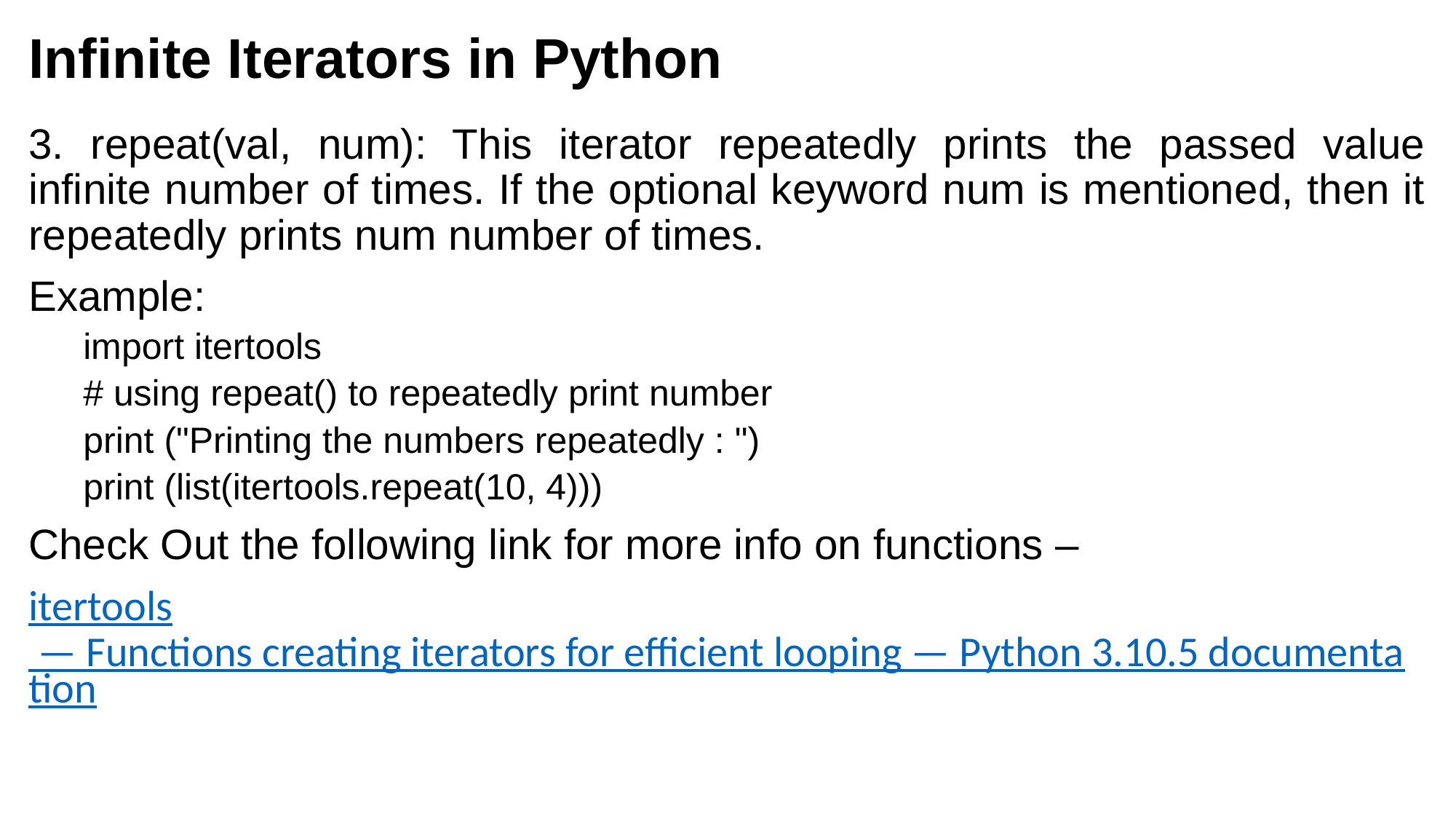

# Infinite Iterators in Python
3. repeat(val, num): This iterator repeatedly prints the passed value infinite number of times. If the optional keyword num is mentioned, then it repeatedly prints num number of times.
Example:
import itertools
# using repeat() to repeatedly print number
print ("Printing the numbers repeatedly : ")
print (list(itertools.repeat(10, 4)))
Check Out the following link for more info on functions –
itertools — Functions creating iterators for efficient looping — Python 3.10.5 documentation